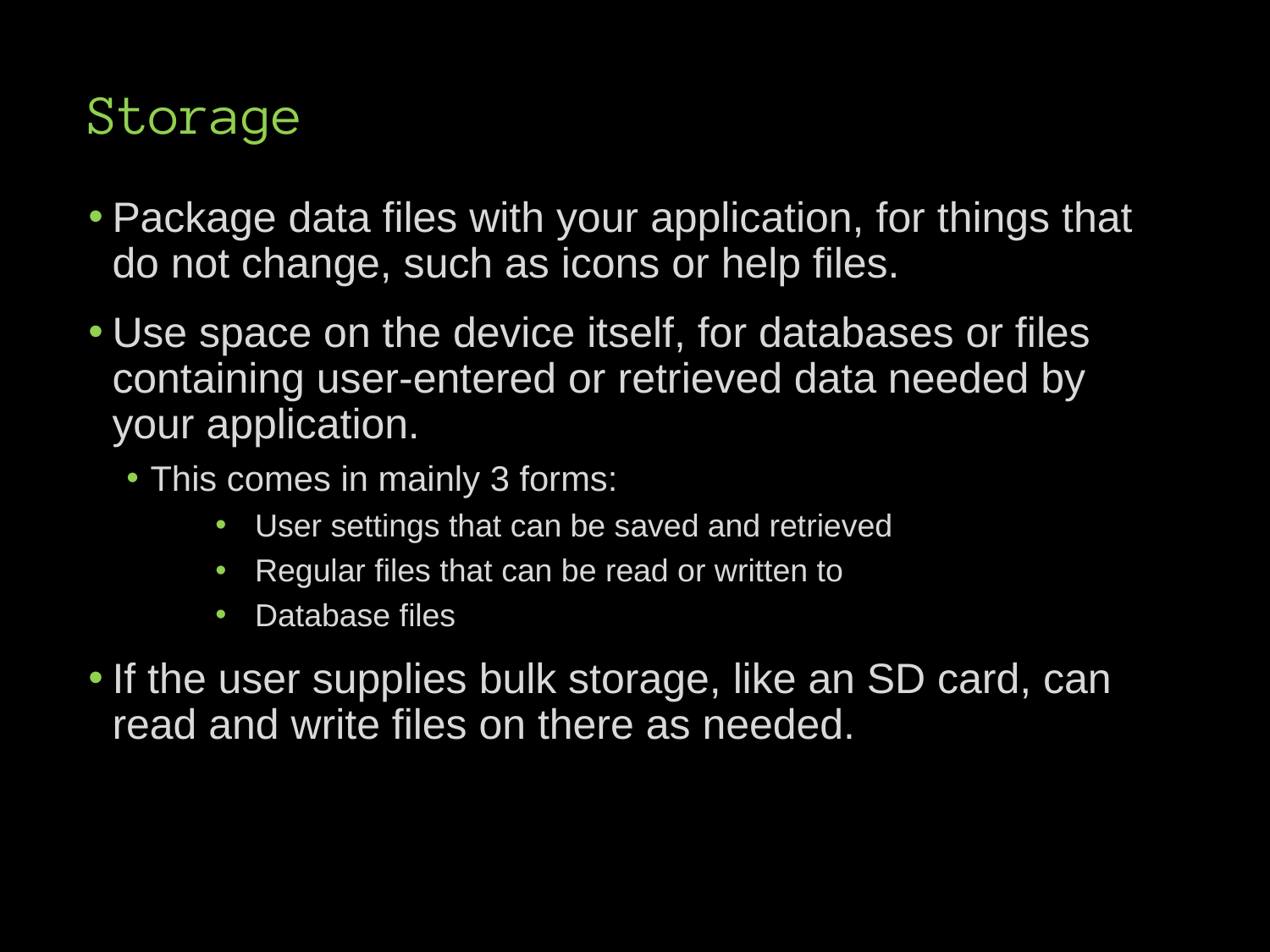

# Storage
Package data files with your application, for things that do not change, such as icons or help files.
Use space on the device itself, for databases or files containing user-entered or retrieved data needed by your application.
This comes in mainly 3 forms:
User settings that can be saved and retrieved
Regular files that can be read or written to
Database files
If the user supplies bulk storage, like an SD card, can read and write files on there as needed.